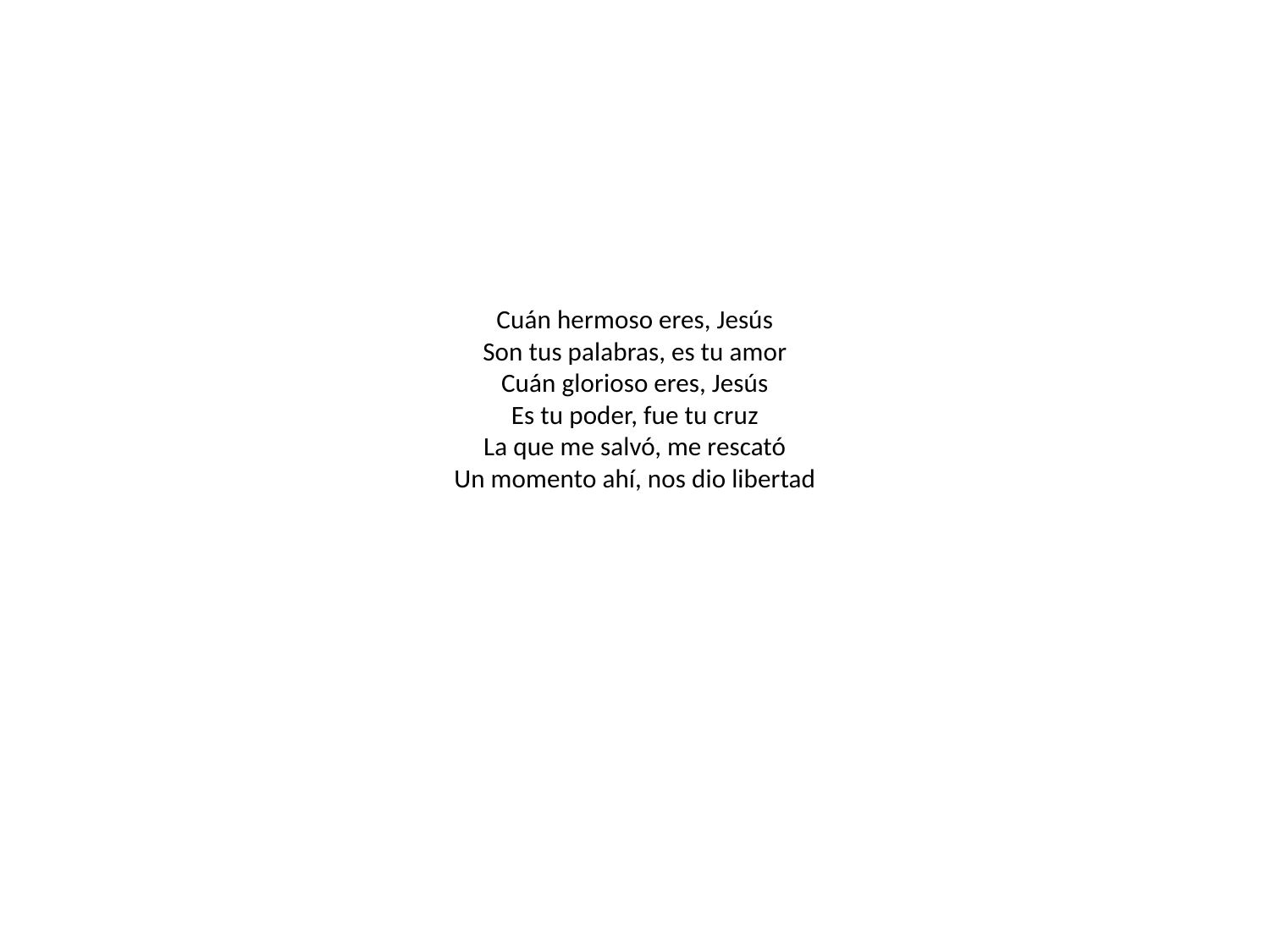

# Cuán hermoso eres, Jesús Son tus palabras, es tu amor Cuán glorioso eres, Jesús Es tu poder, fue tu cruz La que me salvó, me rescató Un momento ahí, nos dio libertad